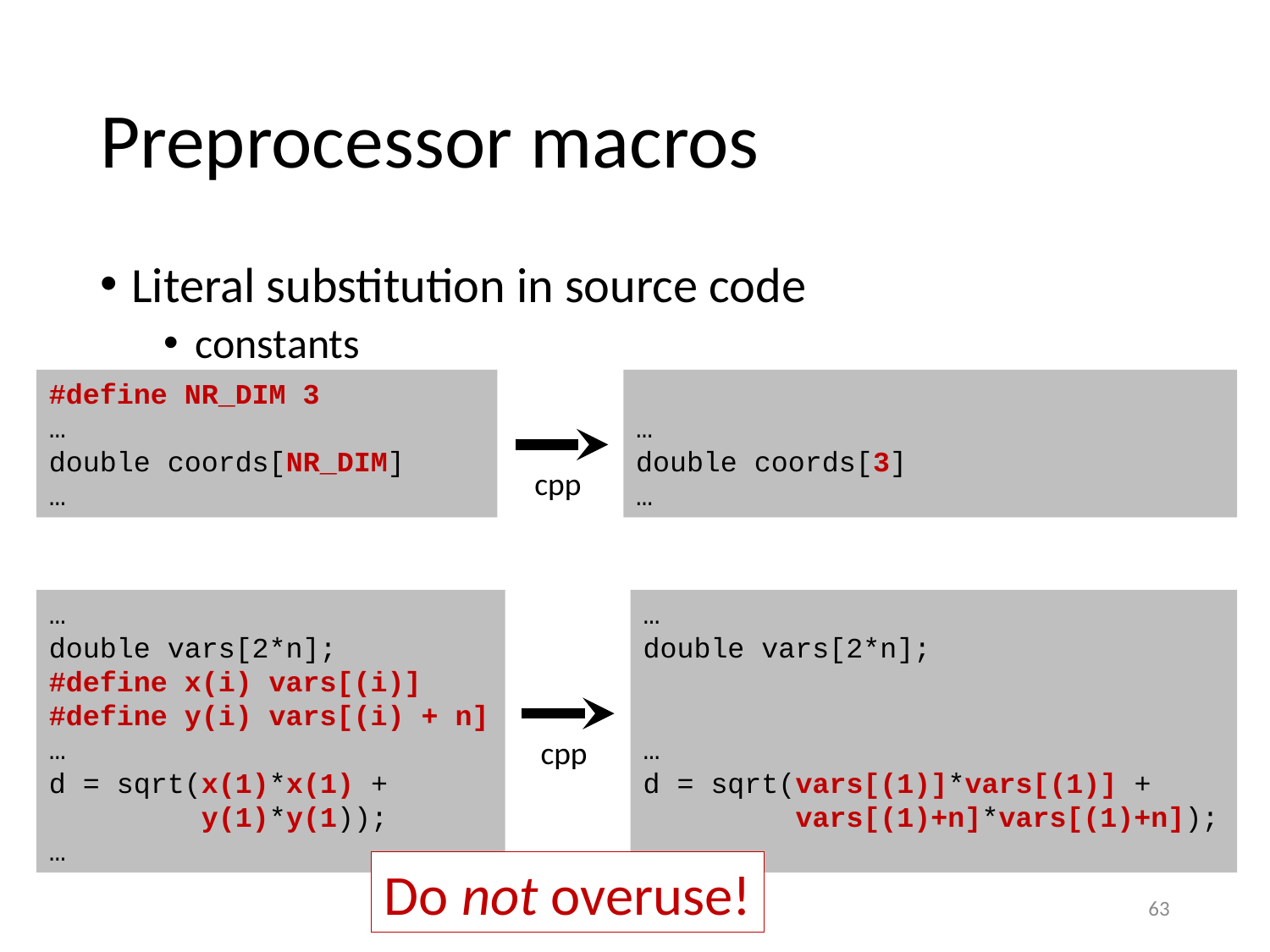

# Preprocessor macros
Literal substitution in source code
constants

macros
#define NR_DIM 3
…
double coords[NR_DIM]
…

…
double coords[3]
…
cpp
…
double vars[2*n];
#define x(i) vars[(i)]
#define y(i) vars[(i) + n]
…
d = sqrt(x(1)*x(1) +
         y(1)*y(1));
…
…
double vars[2*n];

…
d = sqrt(vars[(1)]*vars[(1)] +
         vars[(1)+n]*vars[(1)+n]);
…
cpp
Do not overuse!
63